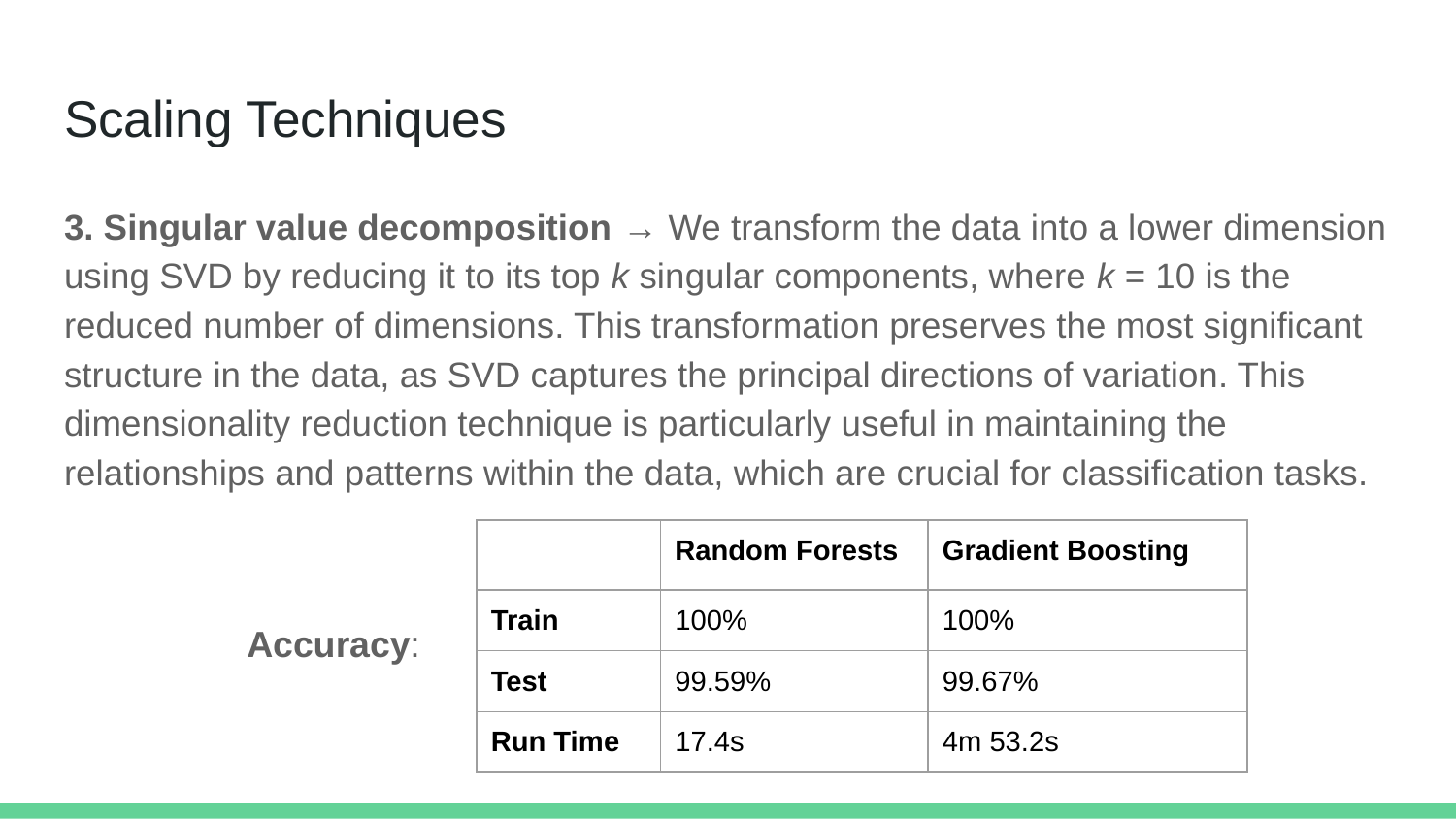

# Scaling Techniques
3. Singular value decomposition → We transform the data into a lower dimension using SVD by reducing it to its top k singular components, where k = 10 is the reduced number of dimensions. This transformation preserves the most significant structure in the data, as SVD captures the principal directions of variation. This dimensionality reduction technique is particularly useful in maintaining the relationships and patterns within the data, which are crucial for classification tasks.
|  | Random Forests | Gradient Boosting |
| --- | --- | --- |
| Train | 100% | 100% |
| Test | 99.59% | 99.67% |
| Run Time | 17.4s | 4m 53.2s |
Accuracy: